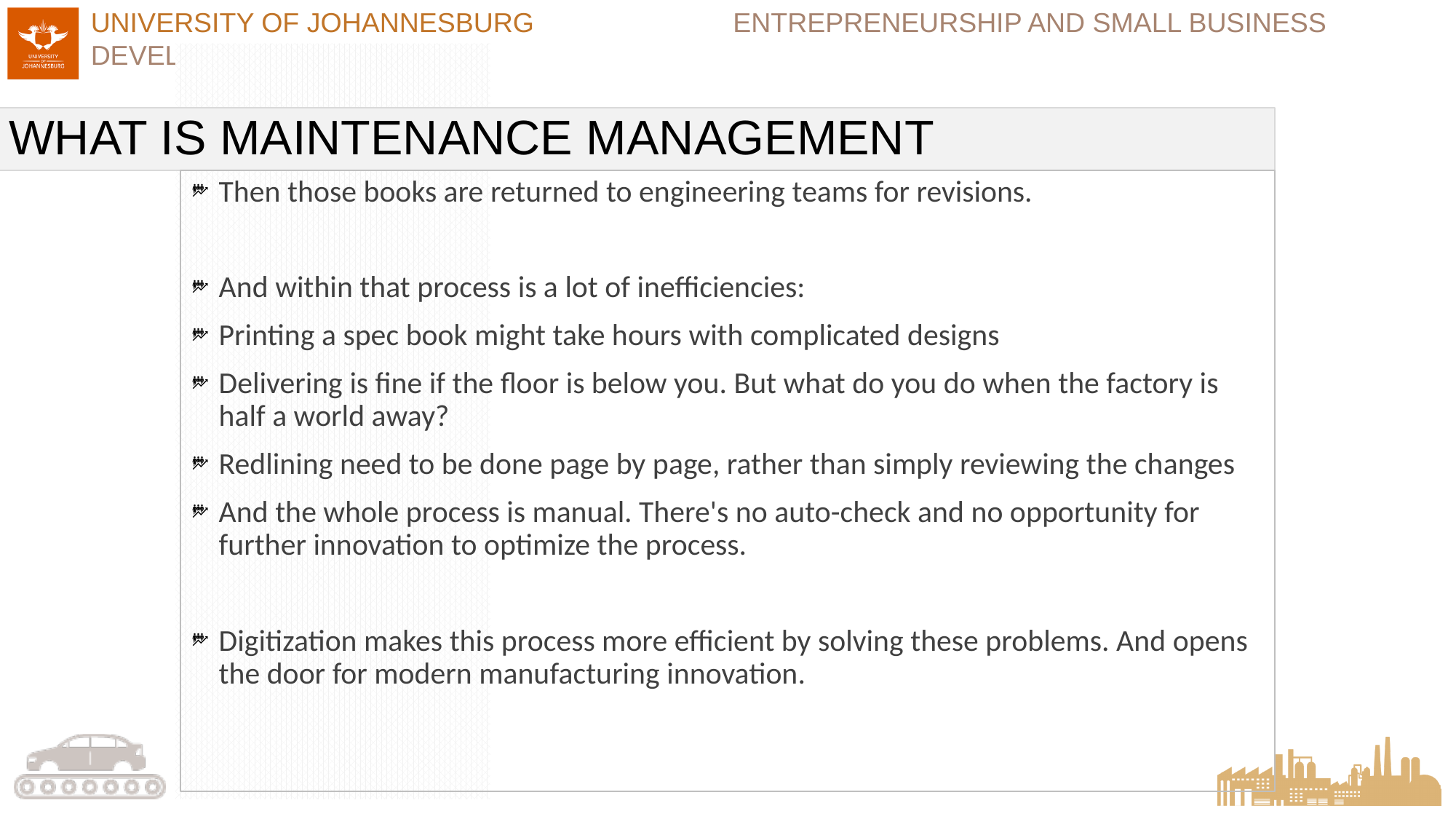

# WHAT IS MAINTENANCE MANAGEMENT
Then those books are returned to engineering teams for revisions.

And within that process is a lot of inefficiencies:
Printing a spec book might take hours with complicated designs
Delivering is fine if the floor is below you. But what do you do when the factory is half a world away?
Redlining need to be done page by page, rather than simply reviewing the changes
And the whole process is manual. There's no auto-check and no opportunity for further innovation to optimize the process.

Digitization makes this process more efficient by solving these problems. And opens the door for modern manufacturing innovation.